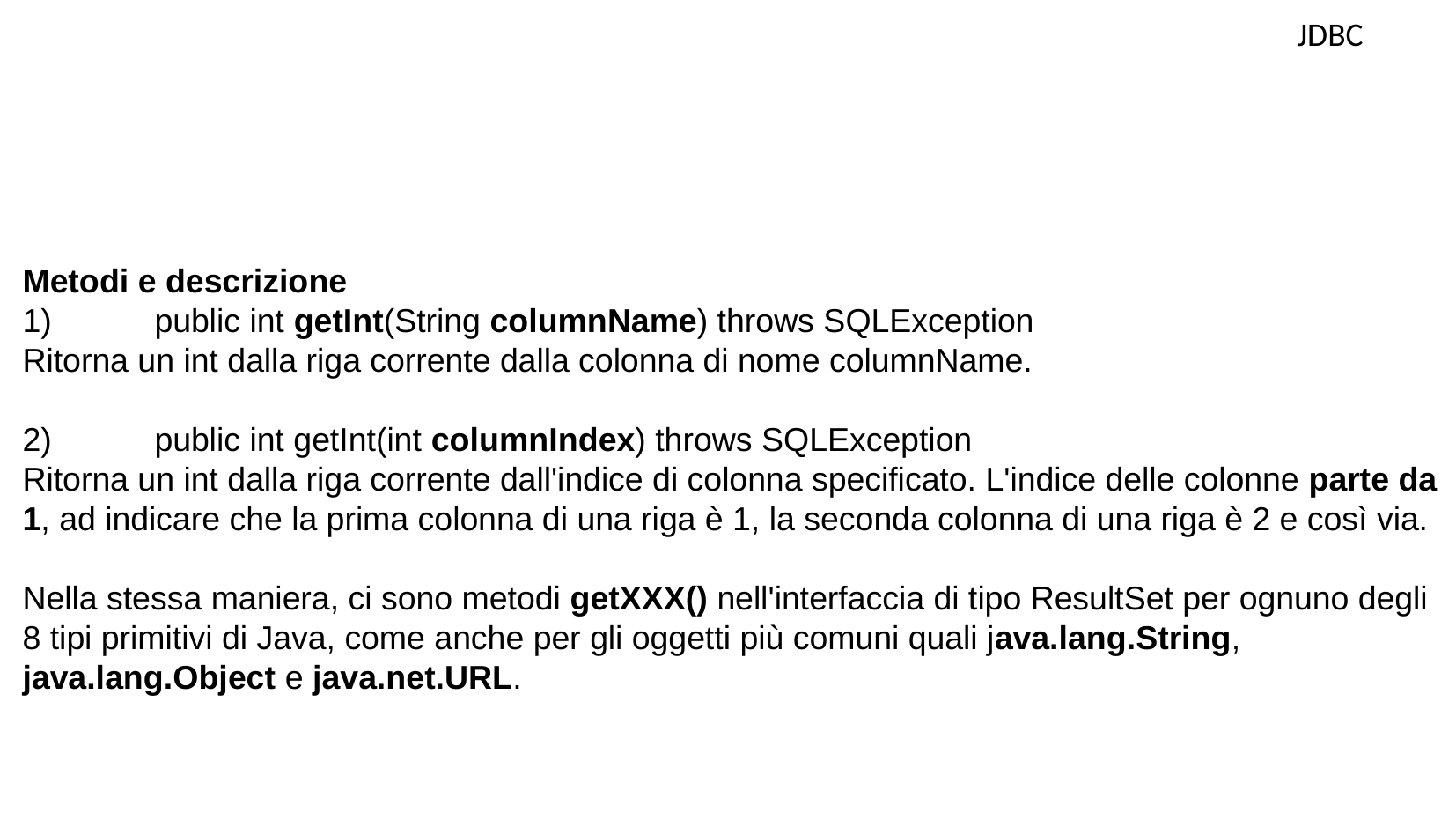

JDBC
Metodi e descrizione
1)	public int getInt(String columnName) throws SQLException
Ritorna un int dalla riga corrente dalla colonna di nome columnName.

2)	public int getInt(int columnIndex) throws SQLException
Ritorna un int dalla riga corrente dall'indice di colonna specificato. L'indice delle colonne parte da 1, ad indicare che la prima colonna di una riga è 1, la seconda colonna di una riga è 2 e così via.

Nella stessa maniera, ci sono metodi getXXX() nell'interfaccia di tipo ResultSet per ognuno degli 8 tipi primitivi di Java, come anche per gli oggetti più comuni quali java.lang.String, java.lang.Object e java.net.URL.